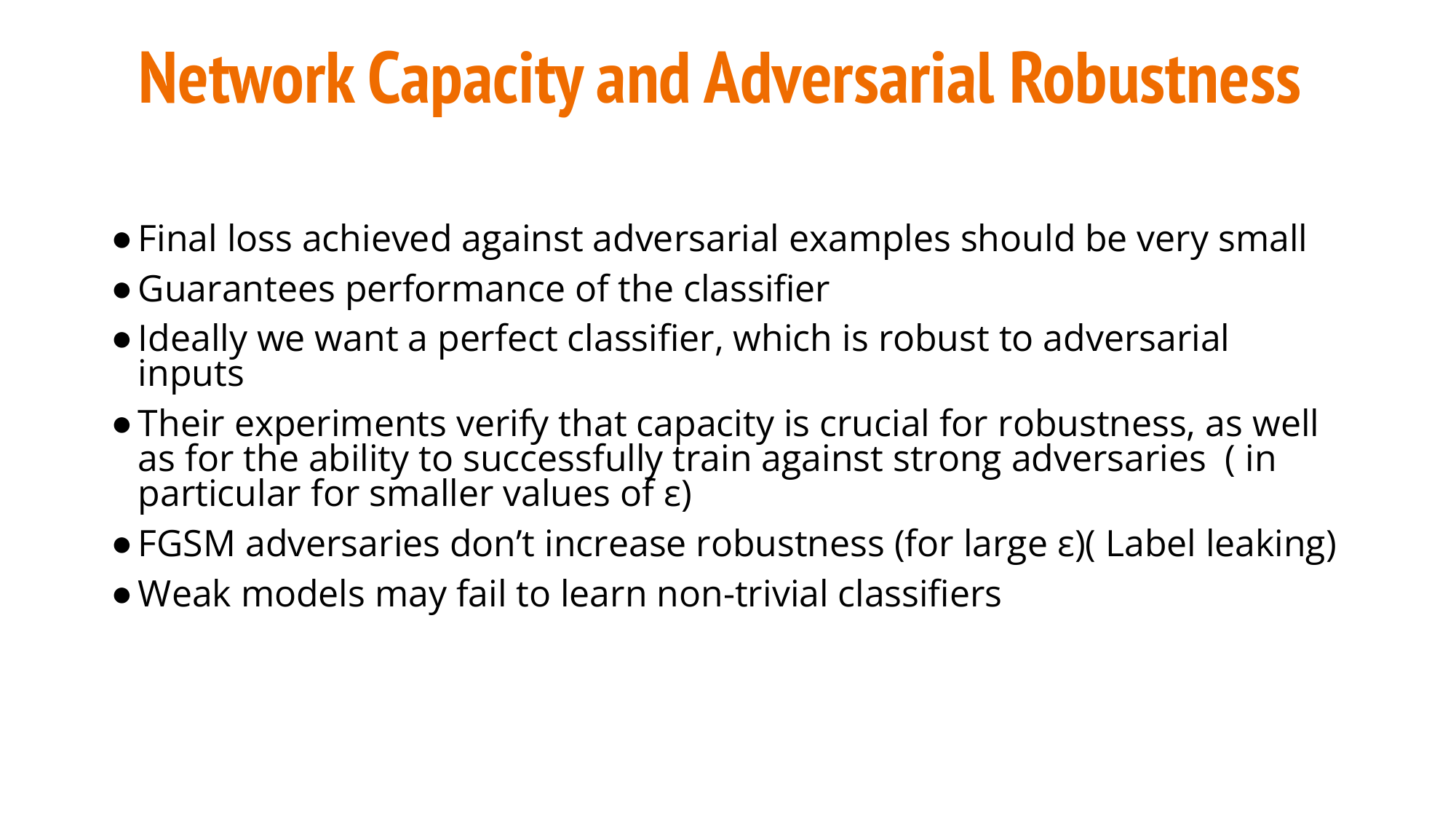

# Network Capacity and Adversarial Robustness
Final loss achieved against adversarial examples should be very small
Guarantees performance of the classifier
Ideally we want a perfect classifier, which is robust to adversarial inputs
Their experiments verify that capacity is crucial for robustness, as well as for the ability to successfully train against strong adversaries  ( in particular for smaller values of ε)
FGSM adversaries don’t increase robustness (for large ε)( Label leaking)
Weak models may fail to learn non-trivial classifiers